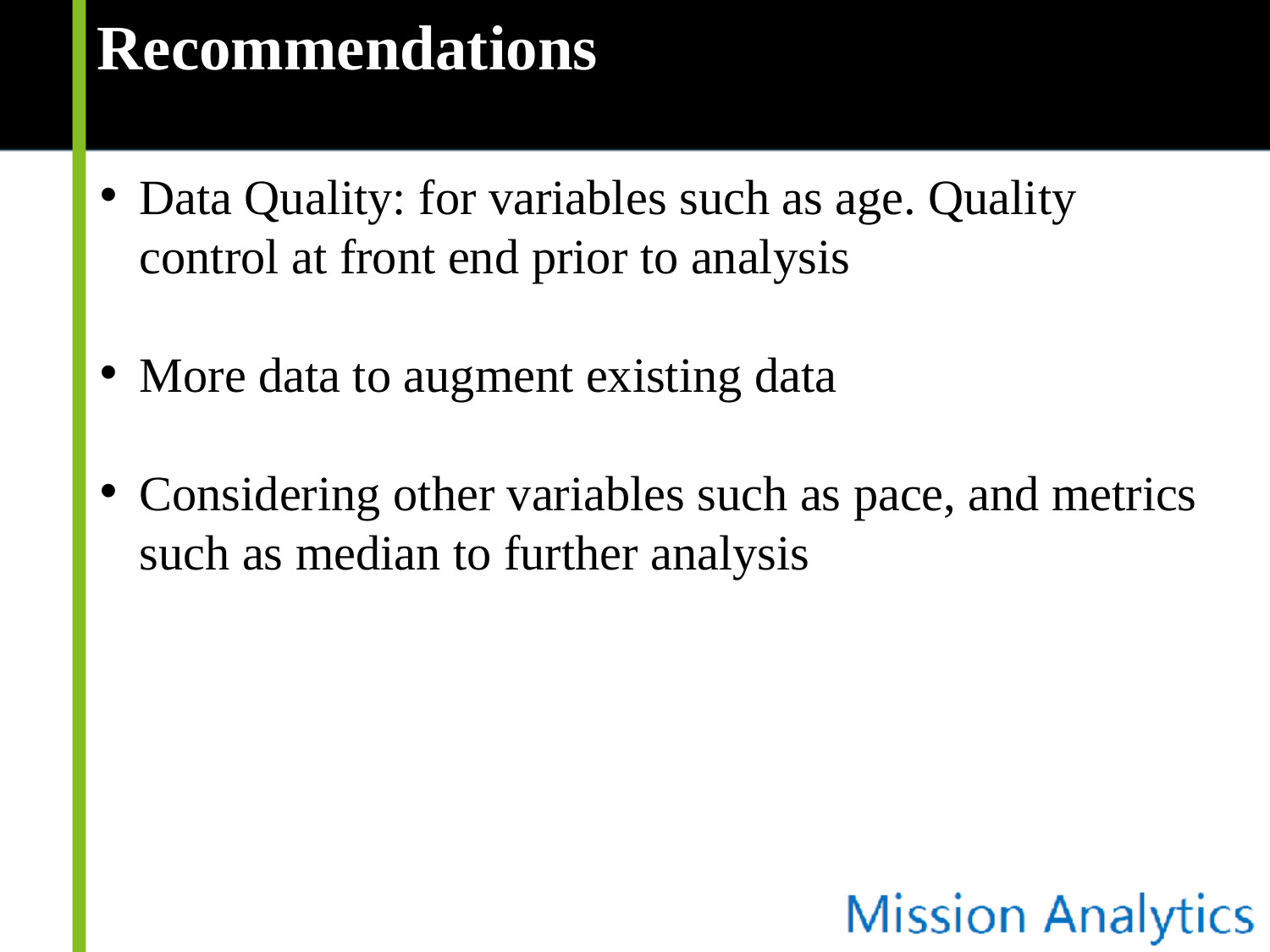

Recommendations
Data Quality: for variables such as age. Quality control at front end prior to analysis

More data to augment existing data

Considering other variables such as pace, and metrics such as median to further analysis